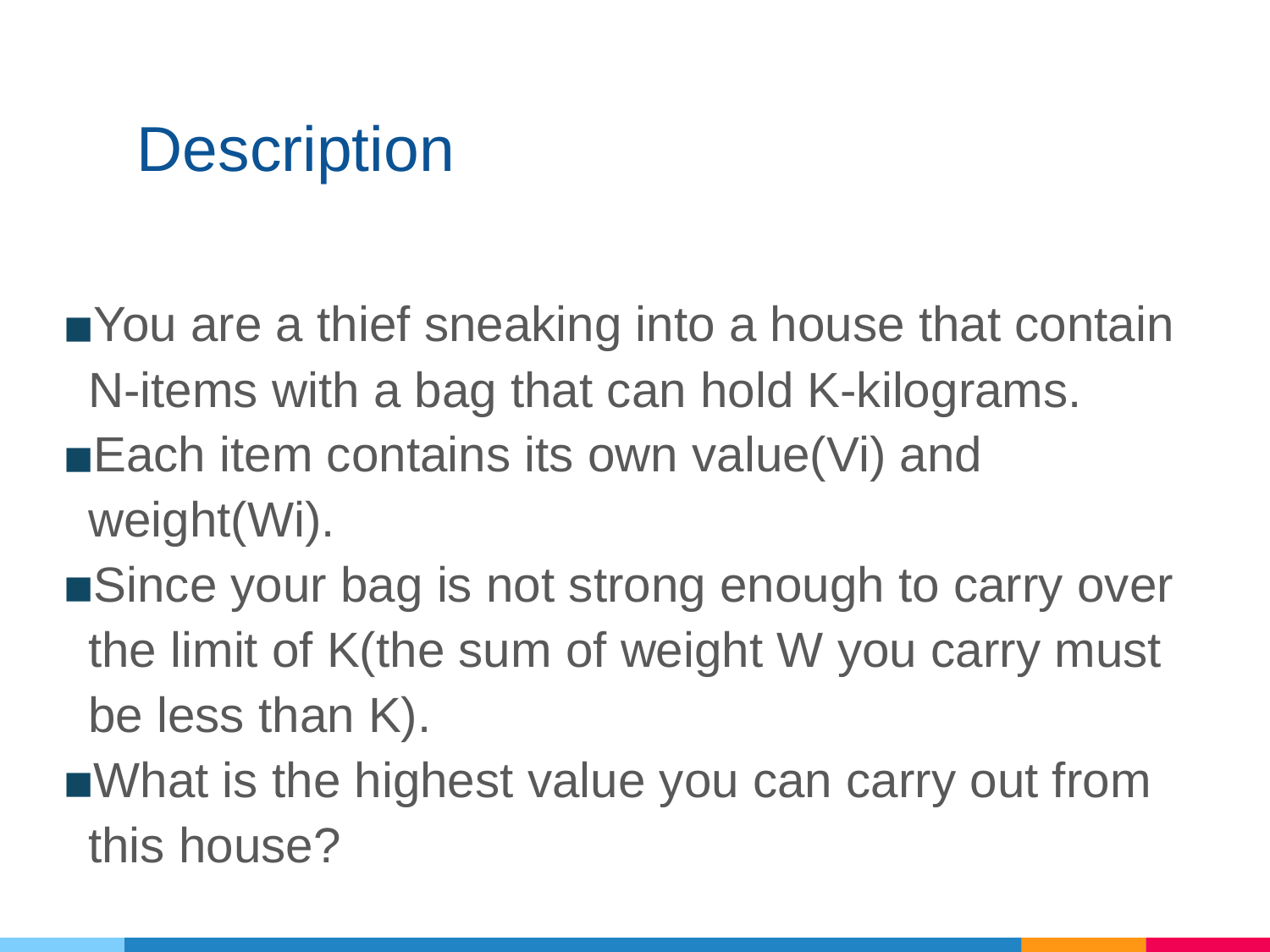

# Description
You are a thief sneaking into a house that contain N-items with a bag that can hold K-kilograms.
Each item contains its own value(Vi) and weight(Wi).
Since your bag is not strong enough to carry over the limit of K(the sum of weight W you carry must be less than K).
What is the highest value you can carry out from this house?